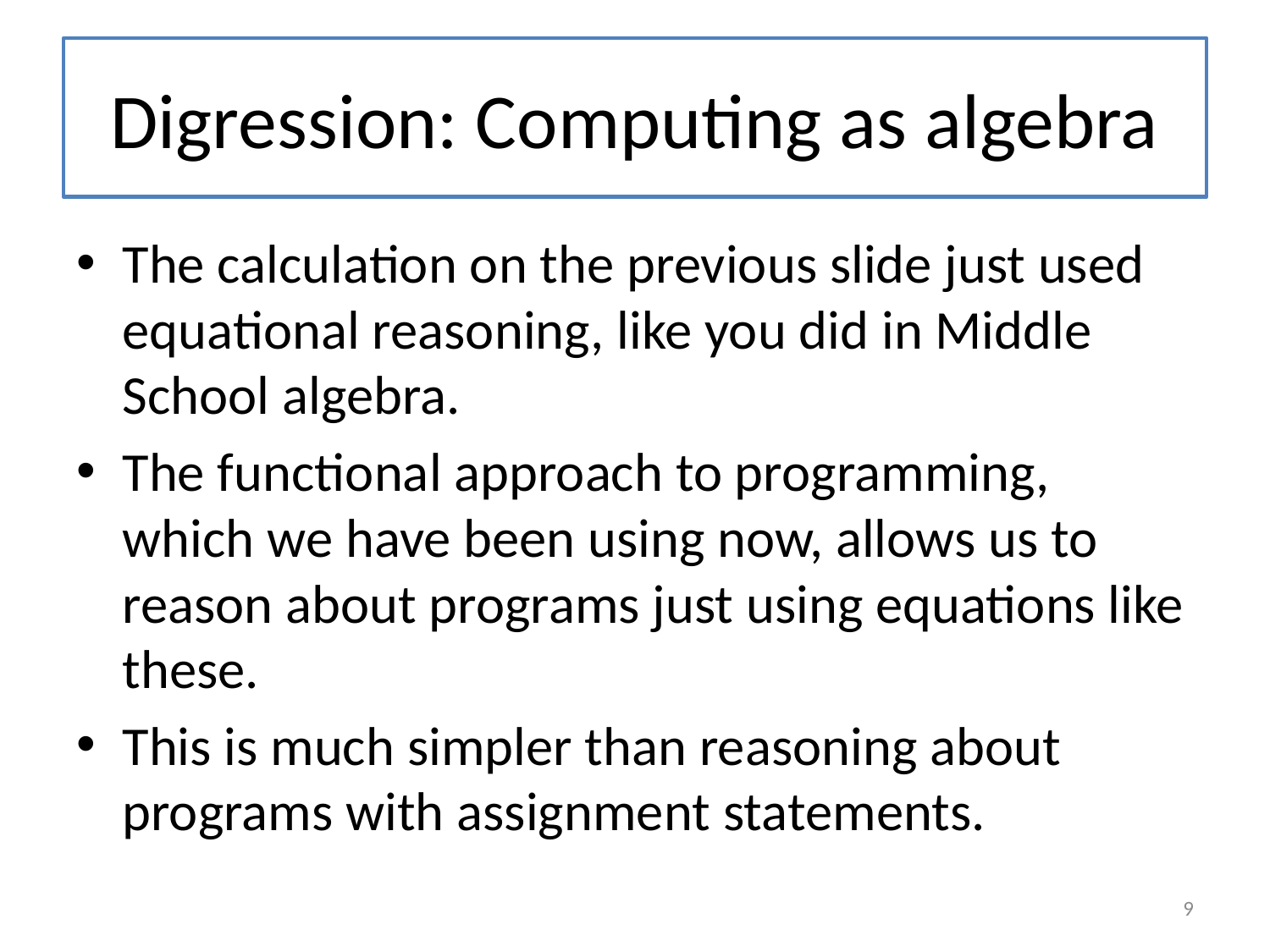

# Digression: Computing as algebra
The calculation on the previous slide just used equational reasoning, like you did in Middle School algebra.
The functional approach to programming, which we have been using now, allows us to reason about programs just using equations like these.
This is much simpler than reasoning about programs with assignment statements.
9